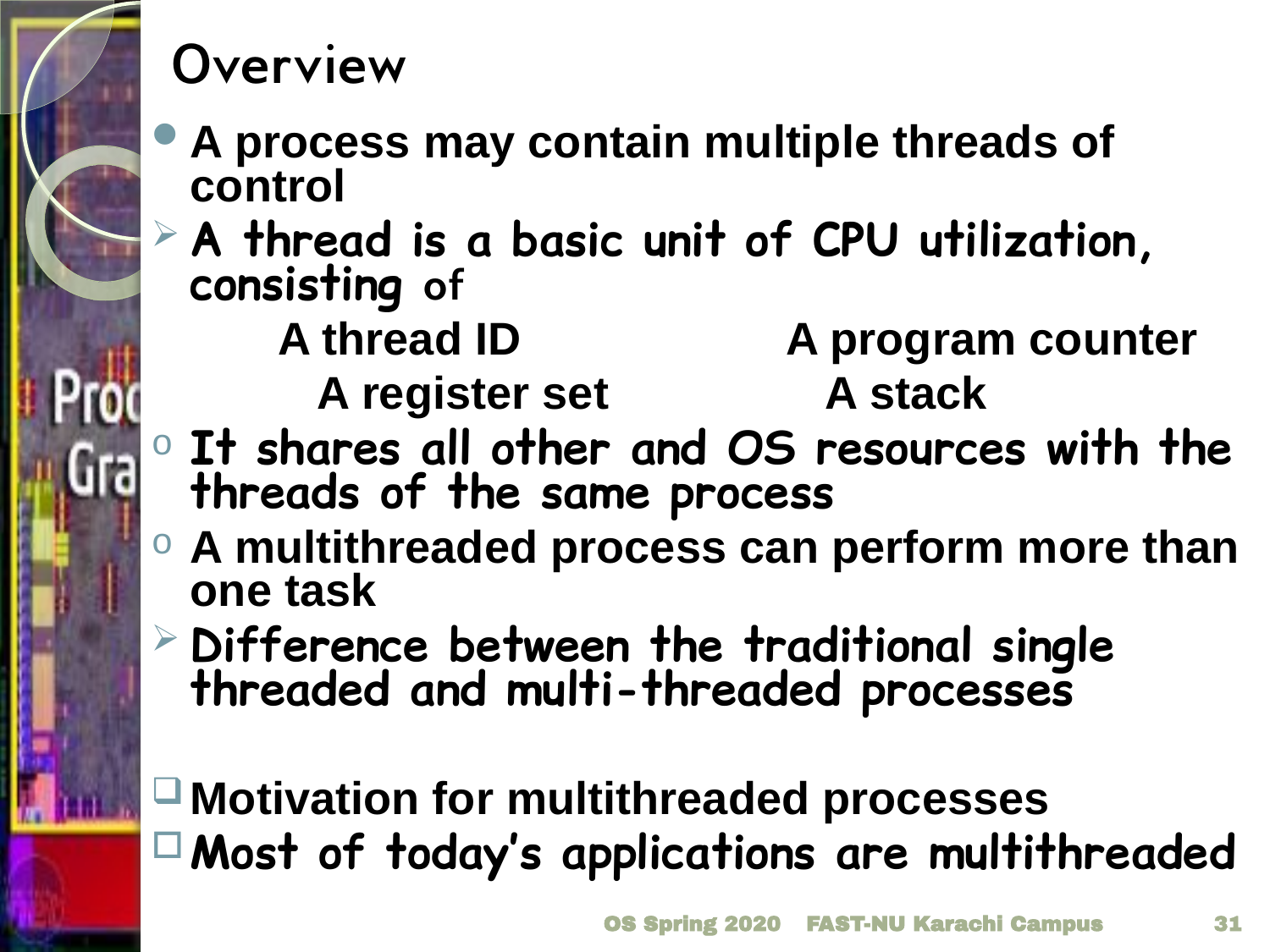

# Overview
A process may contain multiple threads of control
A thread is a basic unit of CPU utilization, consisting of
	A thread ID			A program counter
		A register set		A stack
It shares all other and OS resources with the threads of the same process
A multithreaded process can perform more than one task
Difference between the traditional single threaded and multi-threaded processes

Motivation for multithreaded processes
Most of today’s applications are multithreaded
OS Spring 2020
FAST-NU Karachi Campus
31